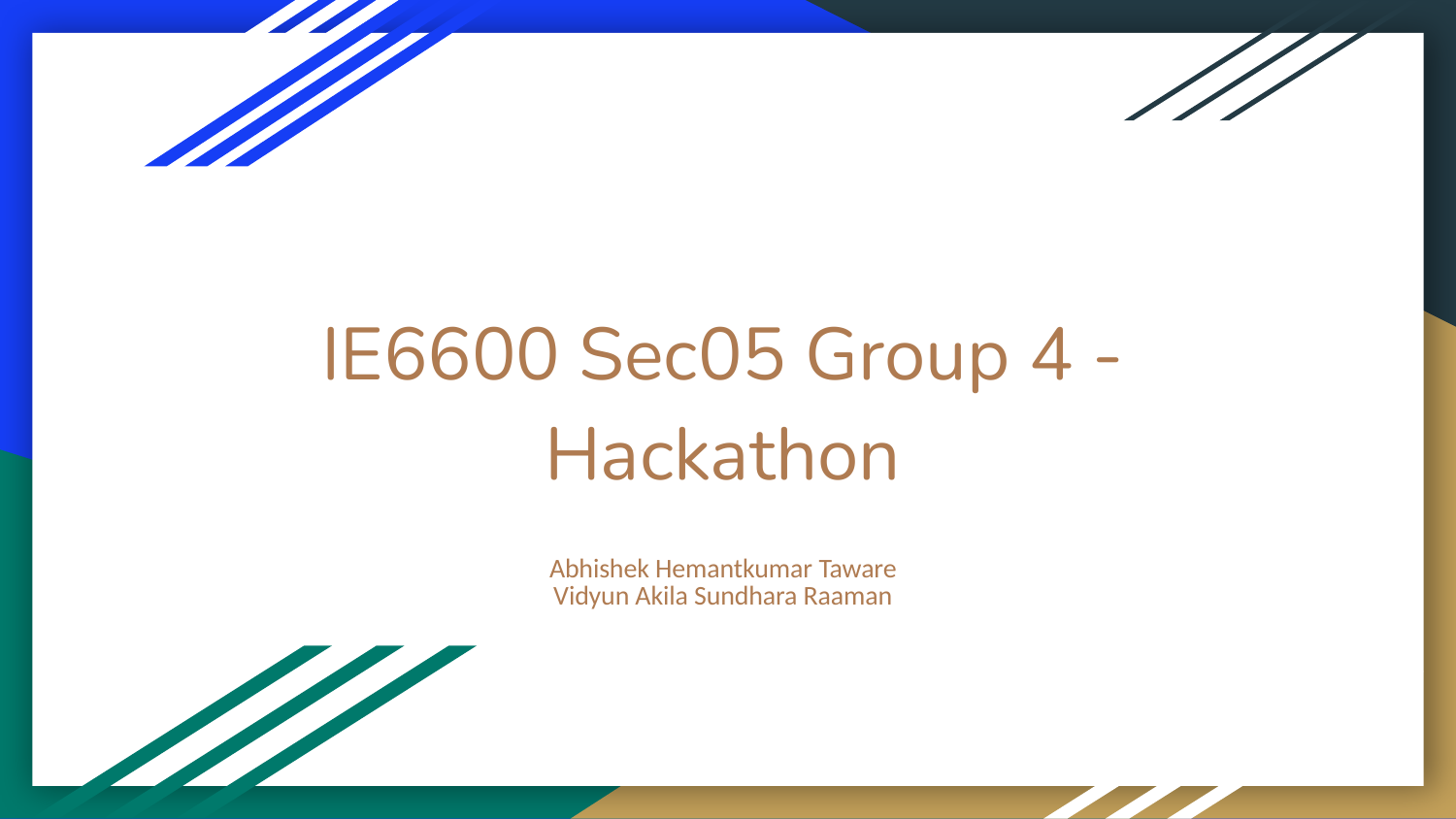

# IE6600 Sec05 Group 4 - Hackathon
Abhishek Hemantkumar Taware
Vidyun Akila Sundhara Raaman